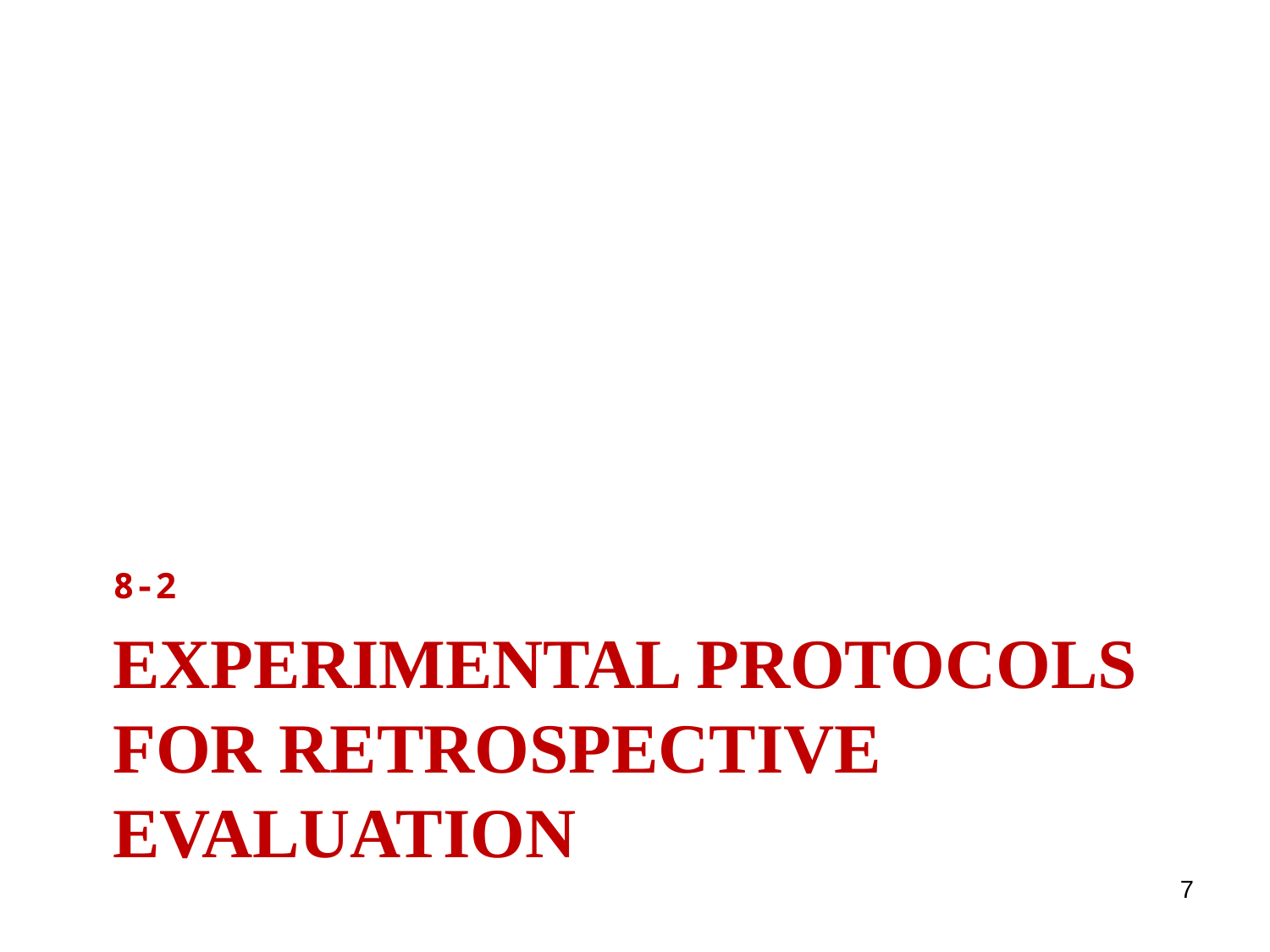

8-2
# Experimental protocols for retrospective evaluation
7